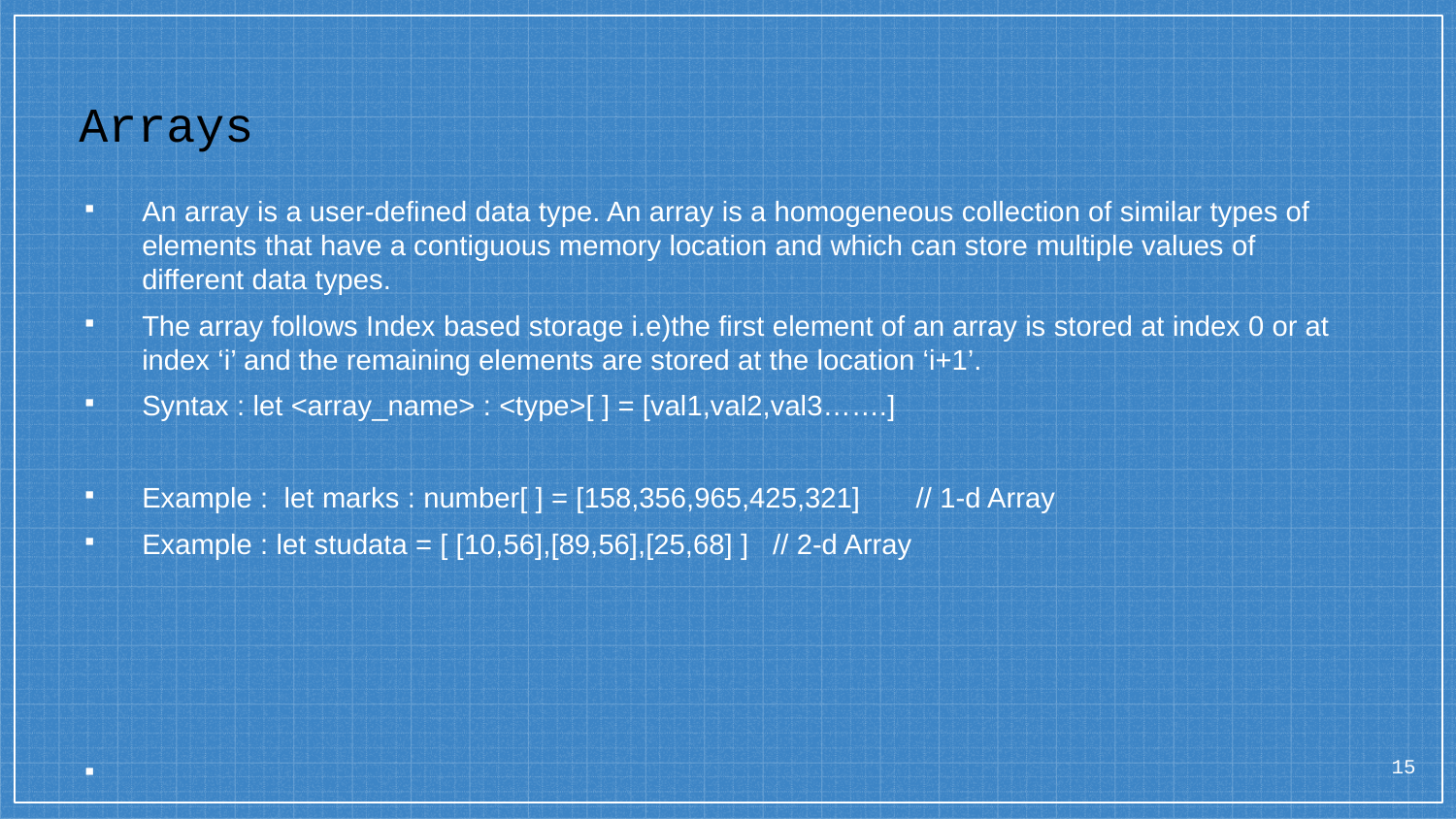

# Arrays
An array is a user-defined data type. An array is a homogeneous collection of similar types of elements that have a contiguous memory location and which can store multiple values of different data types.
The array follows Index based storage i.e)the first element of an array is stored at index 0 or at index ‘i’ and the remaining elements are stored at the location ‘i+1’.
Syntax : let <array_name> : <type>[ ] = [val1,val2,val3…….]

Example :  let marks : number[ ] = [158,356,965,425,321]       // 1-d Array
Example : let studata = [ [10,56],[89,56],[25,68] ]   // 2-d Array

15